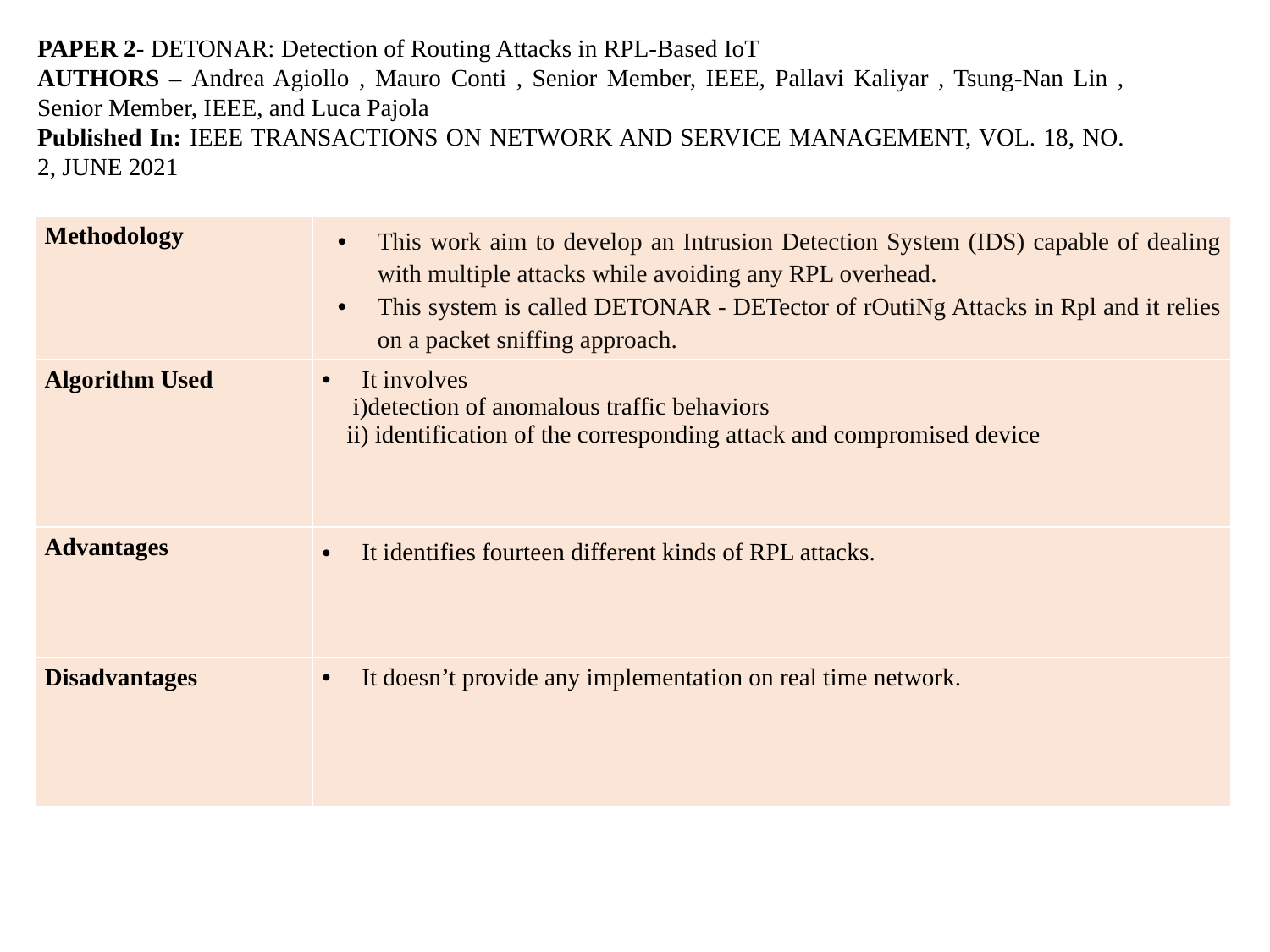

PAPER 2- DETONAR: Detection of Routing Attacks in RPL-Based IoT
AUTHORS – Andrea Agiollo , Mauro Conti , Senior Member, IEEE, Pallavi Kaliyar , Tsung-Nan Lin , Senior Member, IEEE, and Luca Pajola
Published In: IEEE TRANSACTIONS ON NETWORK AND SERVICE MANAGEMENT, VOL. 18, NO. 2, JUNE 2021
| Methodology | This work aim to develop an Intrusion Detection System (IDS) capable of dealing with multiple attacks while avoiding any RPL overhead. This system is called DETONAR - DETector of rOutiNg Attacks in Rpl and it relies on a packet sniffing approach. |
| --- | --- |
| Algorithm Used | It involves i)detection of anomalous traffic behaviors ii) identification of the corresponding attack and compromised device |
| Advantages | It identifies fourteen different kinds of RPL attacks. |
| Disadvantages | It doesn’t provide any implementation on real time network. |